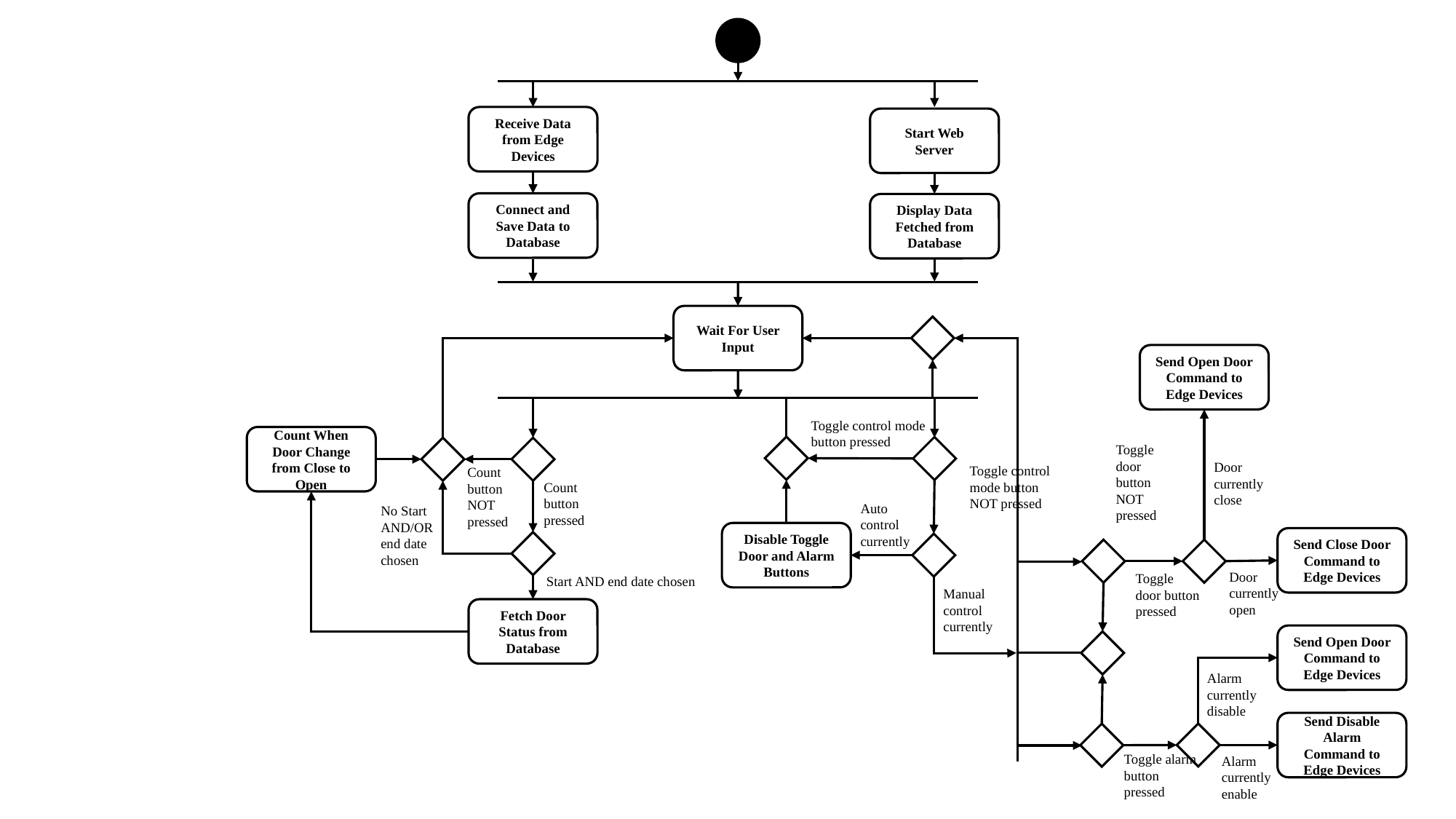

Receive Data from Edge Devices
Start Web Server
Connect and Save Data to Database
Display Data Fetched from Database
Wait For User Input

Send Open Door Command to Edge Devices
Toggle control mode button pressed
Count When Door Change from Close to Open
Toggle door button NOT pressed

Door currently close
Toggle control mode button NOT pressed
Count button NOT pressed
Count button pressed
Auto control currently
No Start AND/OR end date chosen
Disable Toggle Door and Alarm Buttons
Send Close Door Command to Edge Devices

Door currently open
Toggle door button pressed
Start AND end date chosen
Manual control currently
Fetch Door Status from Database
Send Open Door Command to Edge Devices

Alarm currently disable
Send Disable Alarm Command to Edge Devices

Toggle alarm button pressed
Alarm currently enable
Door status change from close to open